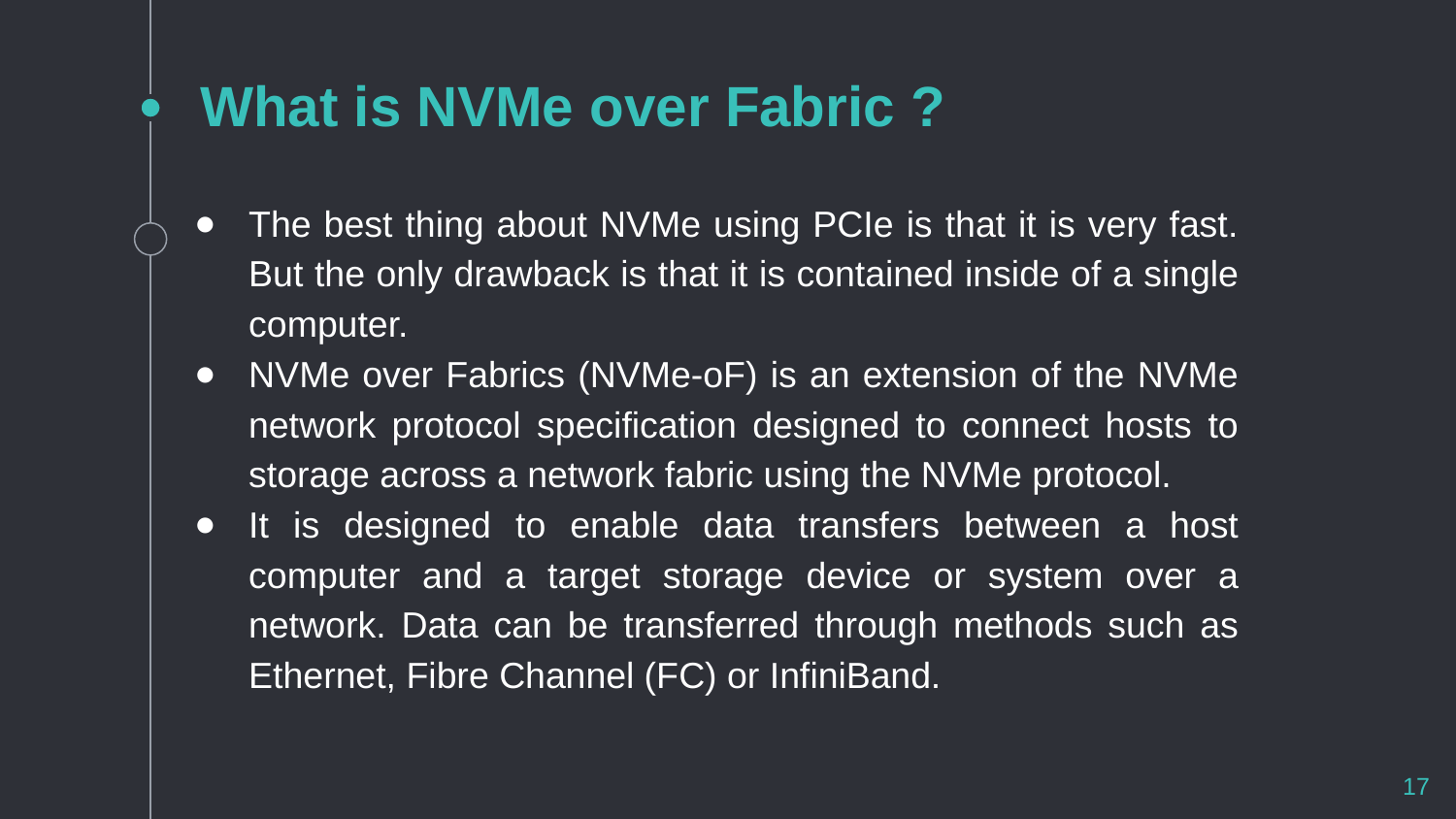

# What is NVMe over Fabric ?
The best thing about NVMe using PCIe is that it is very fast. But the only drawback is that it is contained inside of a single computer.
NVMe over Fabrics (NVMe-oF) is an extension of the NVMe network protocol specification designed to connect hosts to storage across a network fabric using the NVMe protocol.
It is designed to enable data transfers between a host computer and a target storage device or system over a network. Data can be transferred through methods such as Ethernet, Fibre Channel (FC) or InfiniBand.
17